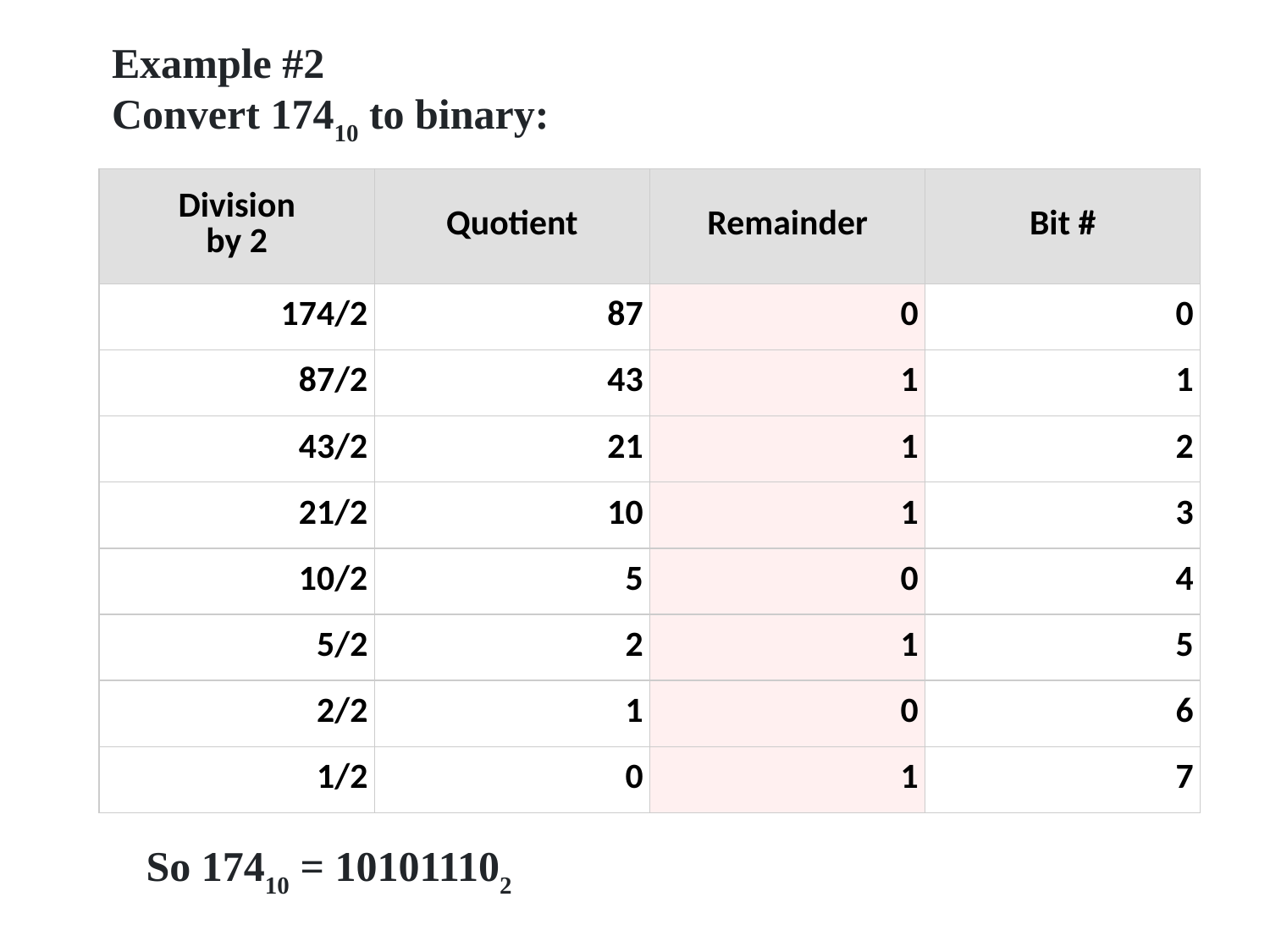

Example #2
Convert 17410 to binary:
| Division by 2 | Quotient | Remainder | Bit # |
| --- | --- | --- | --- |
| 174/2 | 87 | 0 | 0 |
| 87/2 | 43 | 1 | 1 |
| 43/2 | 21 | 1 | 2 |
| 21/2 | 10 | 1 | 3 |
| 10/2 | 5 | 0 | 4 |
| 5/2 | 2 | 1 | 5 |
| 2/2 | 1 | 0 | 6 |
| 1/2 | 0 | 1 | 7 |
So 17410 = 101011102